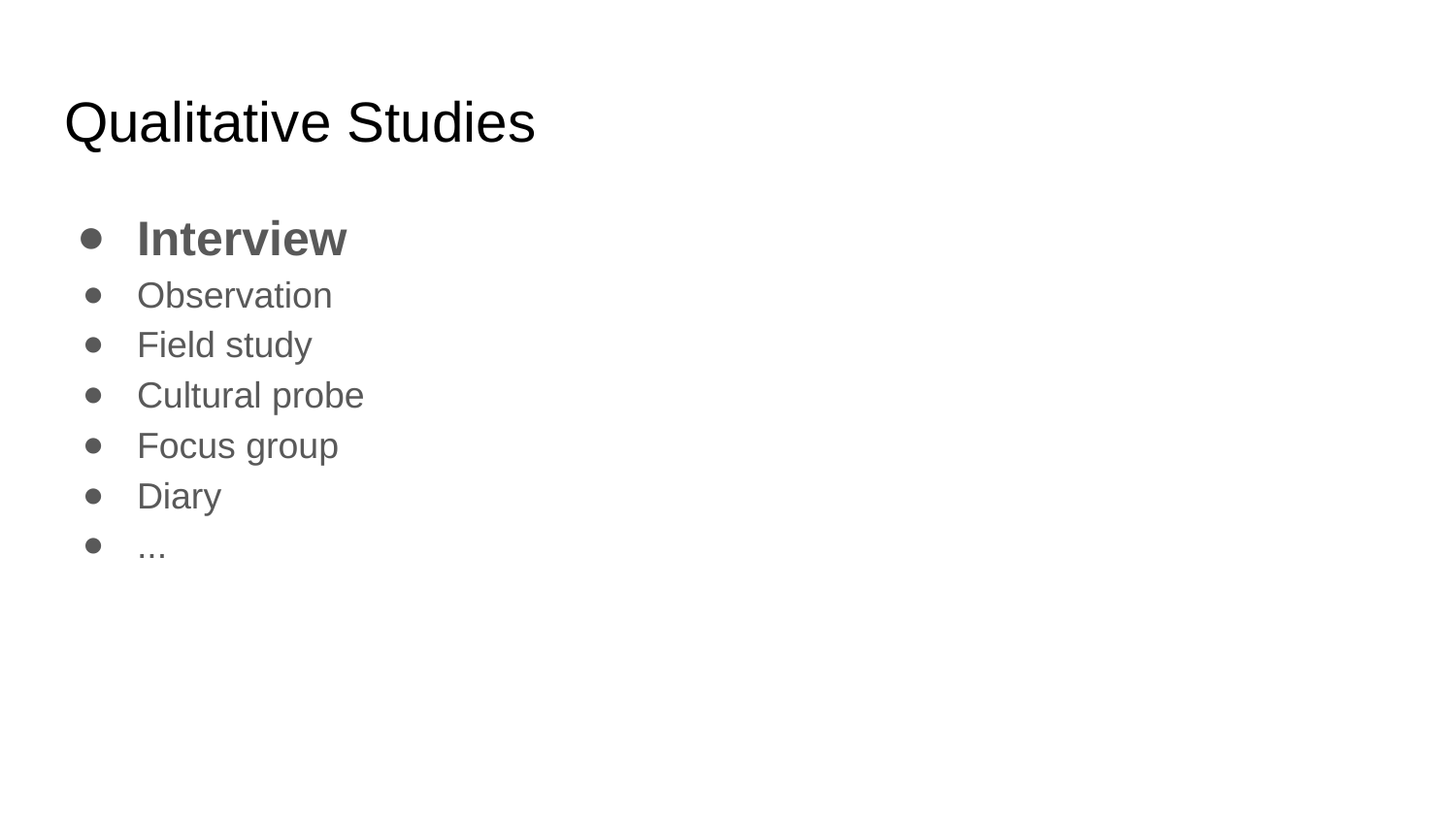

# Qualitative Studies
Interview
Observation
Field study
Cultural probe
Focus group
Diary
...